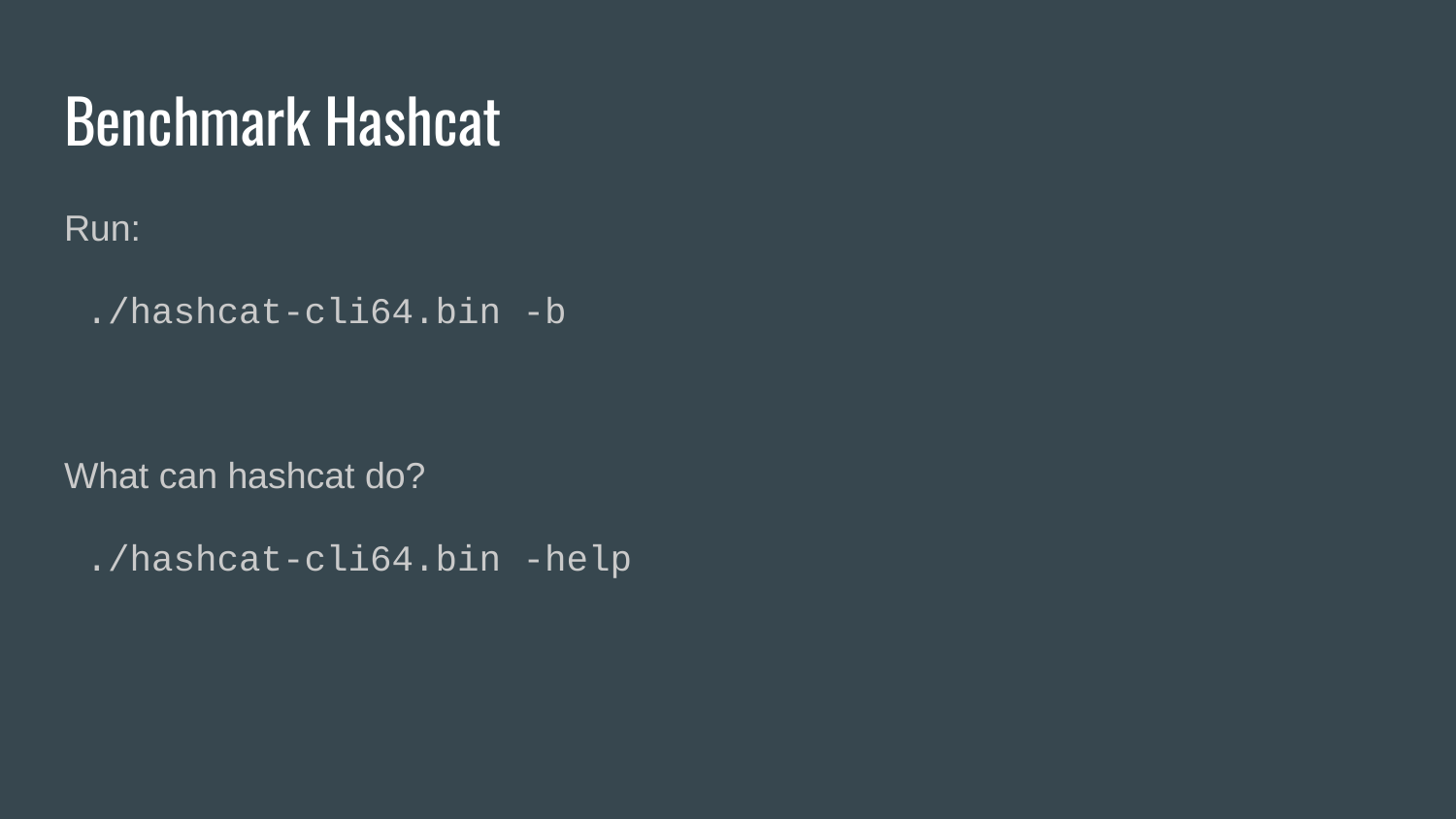

# Benchmark Hashcat
Run:
 ./hashcat-cli64.bin -b

What can hashcat do?
 ./hashcat-cli64.bin -help